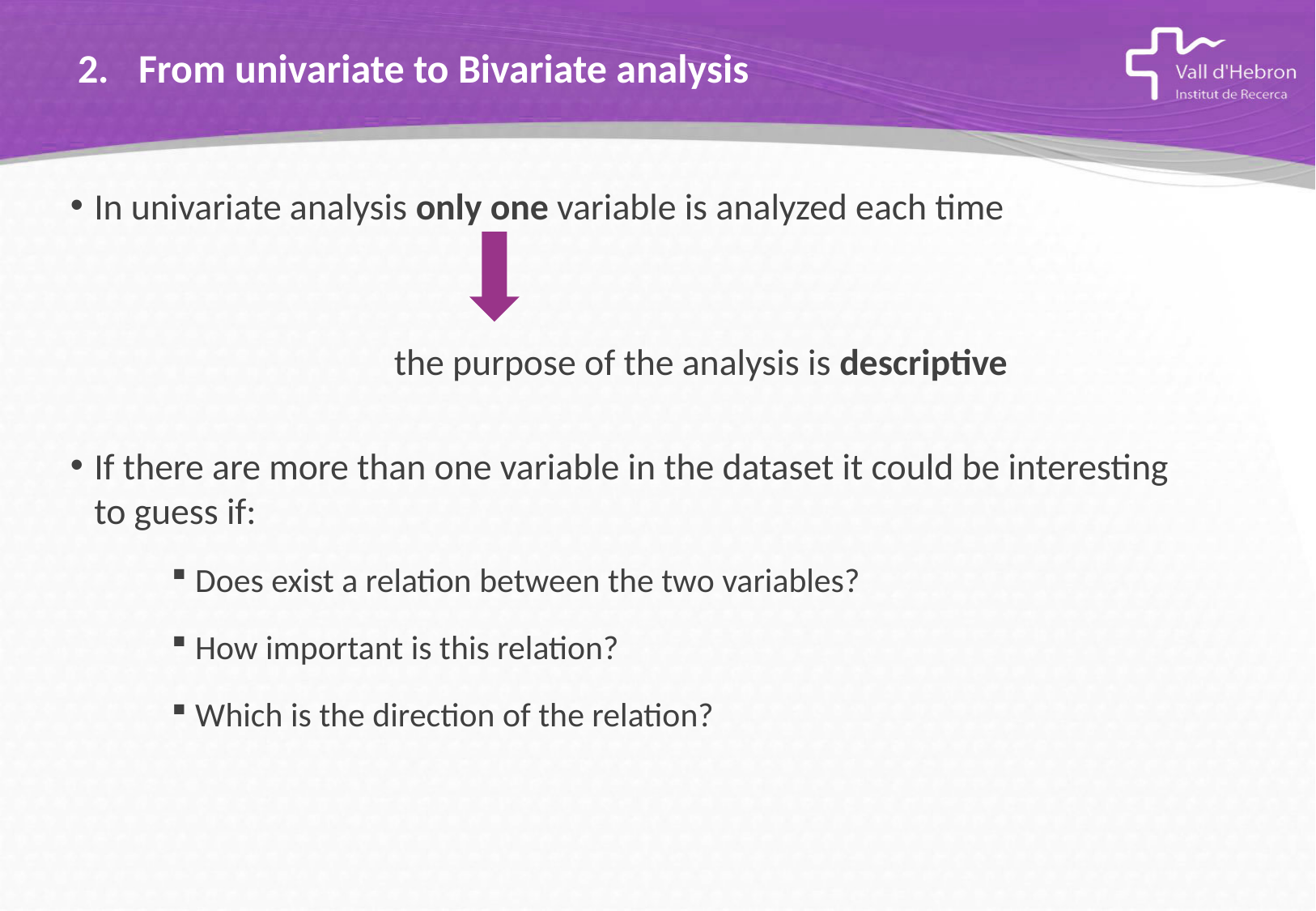

# From univariate to Bivariate analysis
In univariate analysis only one variable is analyzed each time

			the purpose of the analysis is descriptive

If there are more than one variable in the dataset it could be interesting to guess if:
Does exist a relation between the two variables?
How important is this relation?
Which is the direction of the relation?